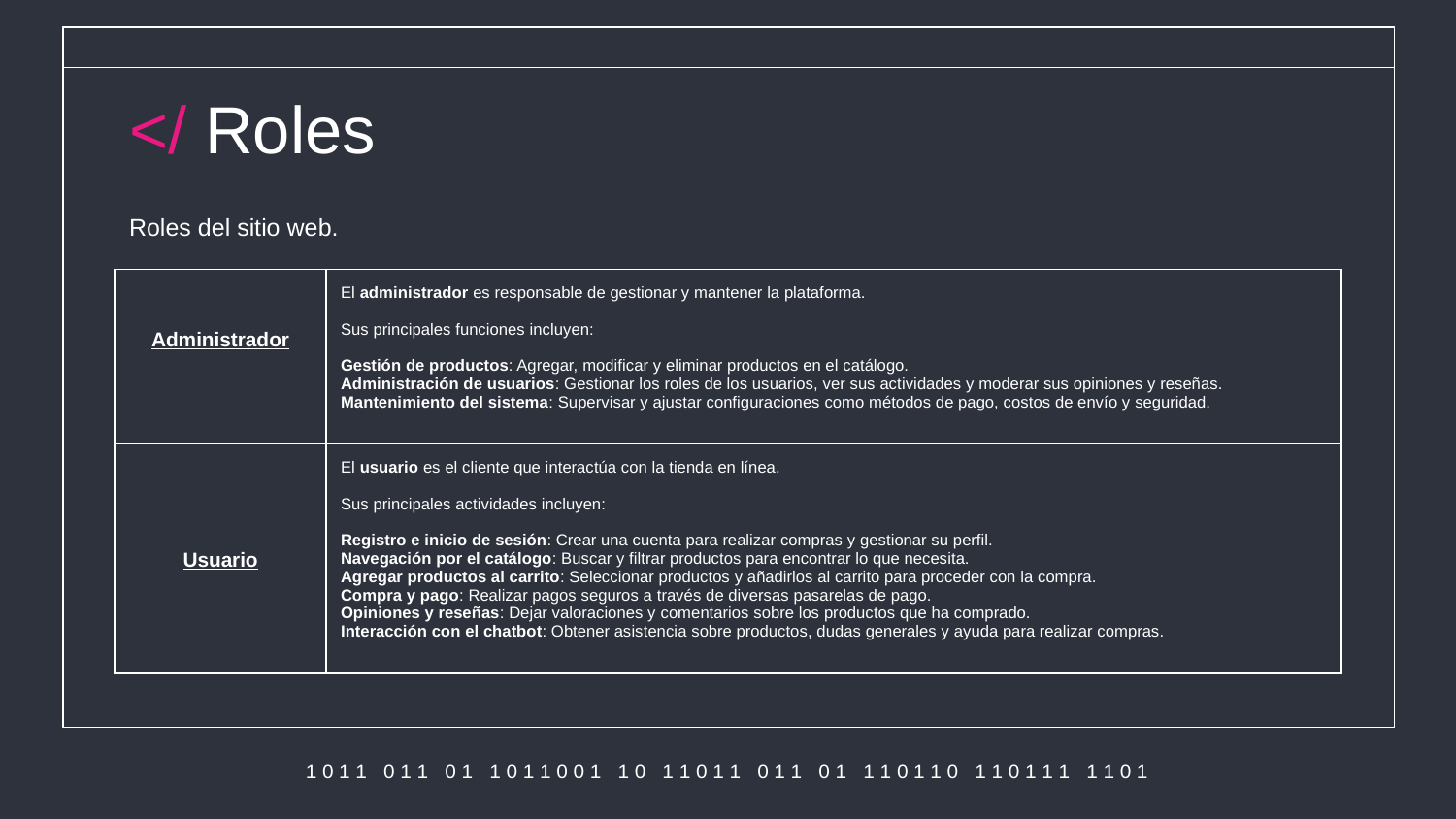

# </ Roles
Roles del sitio web.
| Administrador | El administrador es responsable de gestionar y mantener la plataforma. Sus principales funciones incluyen: Gestión de productos: Agregar, modificar y eliminar productos en el catálogo. Administración de usuarios: Gestionar los roles de los usuarios, ver sus actividades y moderar sus opiniones y reseñas. Mantenimiento del sistema: Supervisar y ajustar configuraciones como métodos de pago, costos de envío y seguridad. |
| --- | --- |
| Usuario | El usuario es el cliente que interactúa con la tienda en línea. Sus principales actividades incluyen: Registro e inicio de sesión: Crear una cuenta para realizar compras y gestionar su perfil. Navegación por el catálogo: Buscar y filtrar productos para encontrar lo que necesita. Agregar productos al carrito: Seleccionar productos y añadirlos al carrito para proceder con la compra. Compra y pago: Realizar pagos seguros a través de diversas pasarelas de pago. Opiniones y reseñas: Dejar valoraciones y comentarios sobre los productos que ha comprado. Interacción con el chatbot: Obtener asistencia sobre productos, dudas generales y ayuda para realizar compras. |